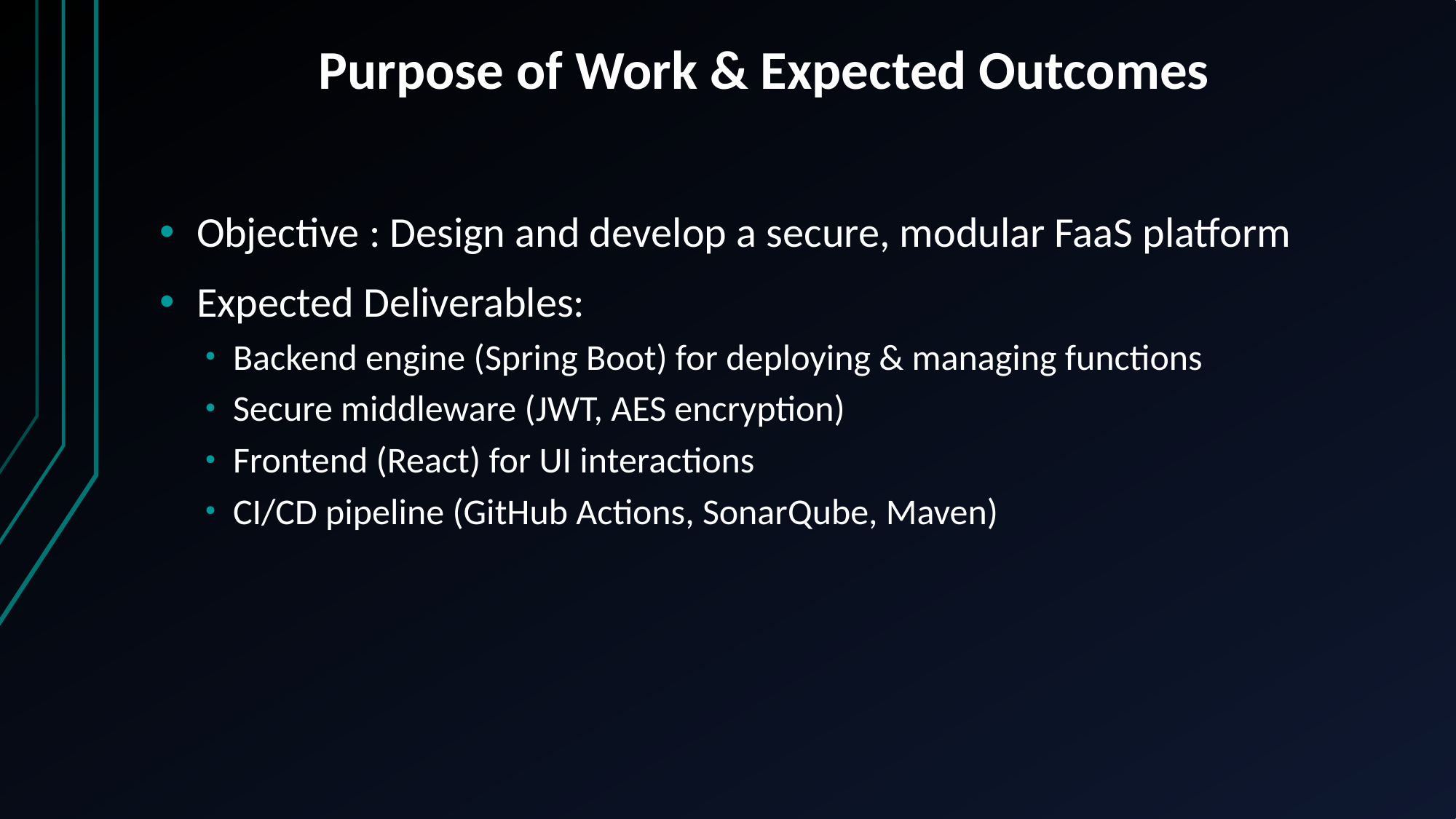

# Purpose of Work & Expected Outcomes
Objective : Design and develop a secure, modular FaaS platform
Expected Deliverables:
Backend engine (Spring Boot) for deploying & managing functions
Secure middleware (JWT, AES encryption)
Frontend (React) for UI interactions
CI/CD pipeline (GitHub Actions, SonarQube, Maven)